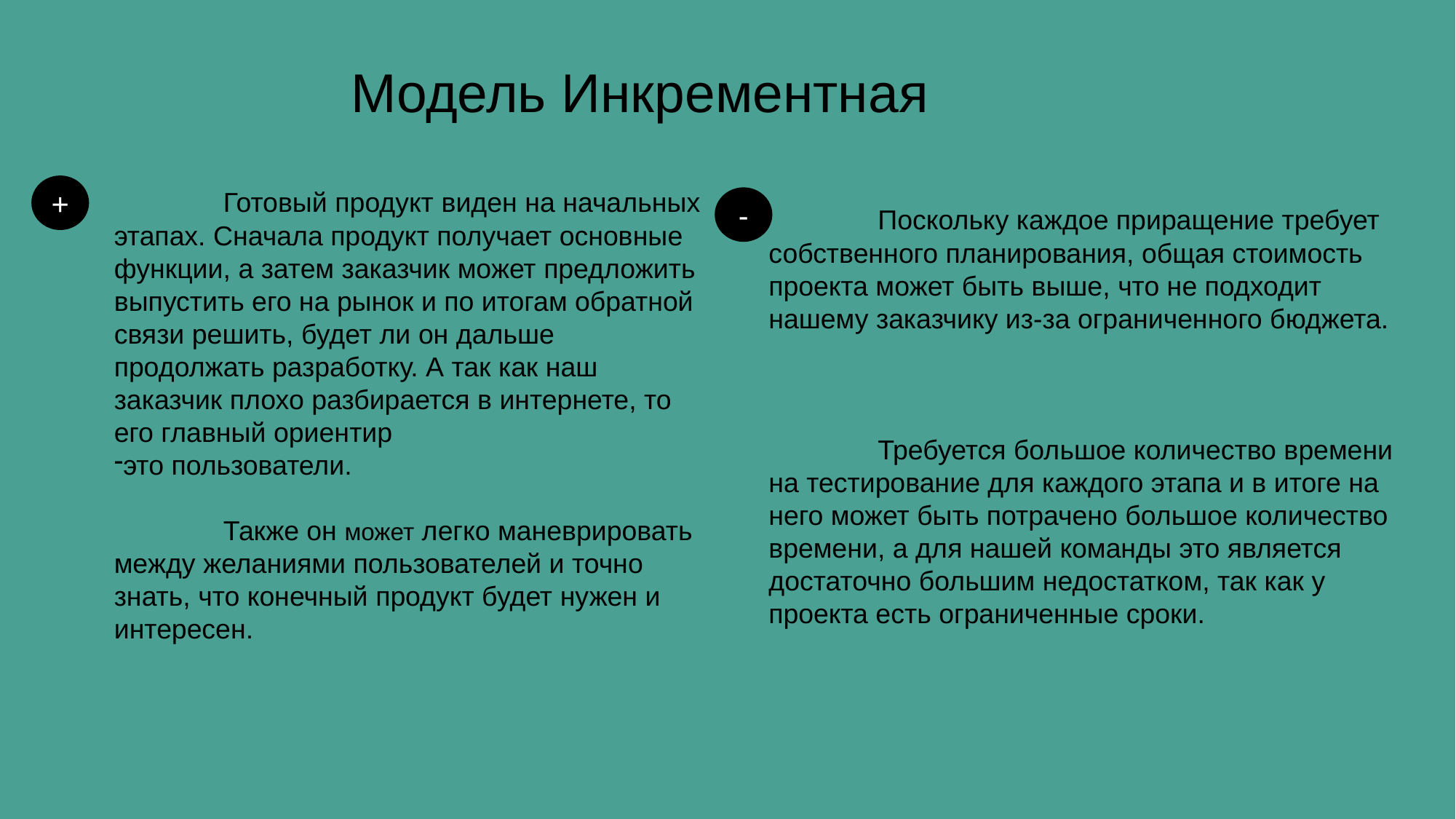

Модель Инкрементная
+
	Готовый продукт виден на начальных этапах. Сначала продукт получает основные функции, а затем заказчик может предложить выпустить его на рынок и по итогам обратной связи решить, будет ли он дальше продолжать разработку. А так как наш заказчик плохо разбирается в интернете, то его главный ориентир
это пользователи.

	Также он может легко маневрировать между желаниями пользователей и точно знать, что конечный продукт будет нужен и интересен.

-
	Поскольку каждое приращение требует собственного планирования, общая стоимость проекта может быть выше, что не подходит нашему заказчику из-за ограниченного бюджета.

	Требуется большое количество времени на тестирование для каждого этапа и в итоге на него может быть потрачено большое количество времени, а для нашей команды это является достаточно большим недостатком, так как у проекта есть ограниченные сроки.